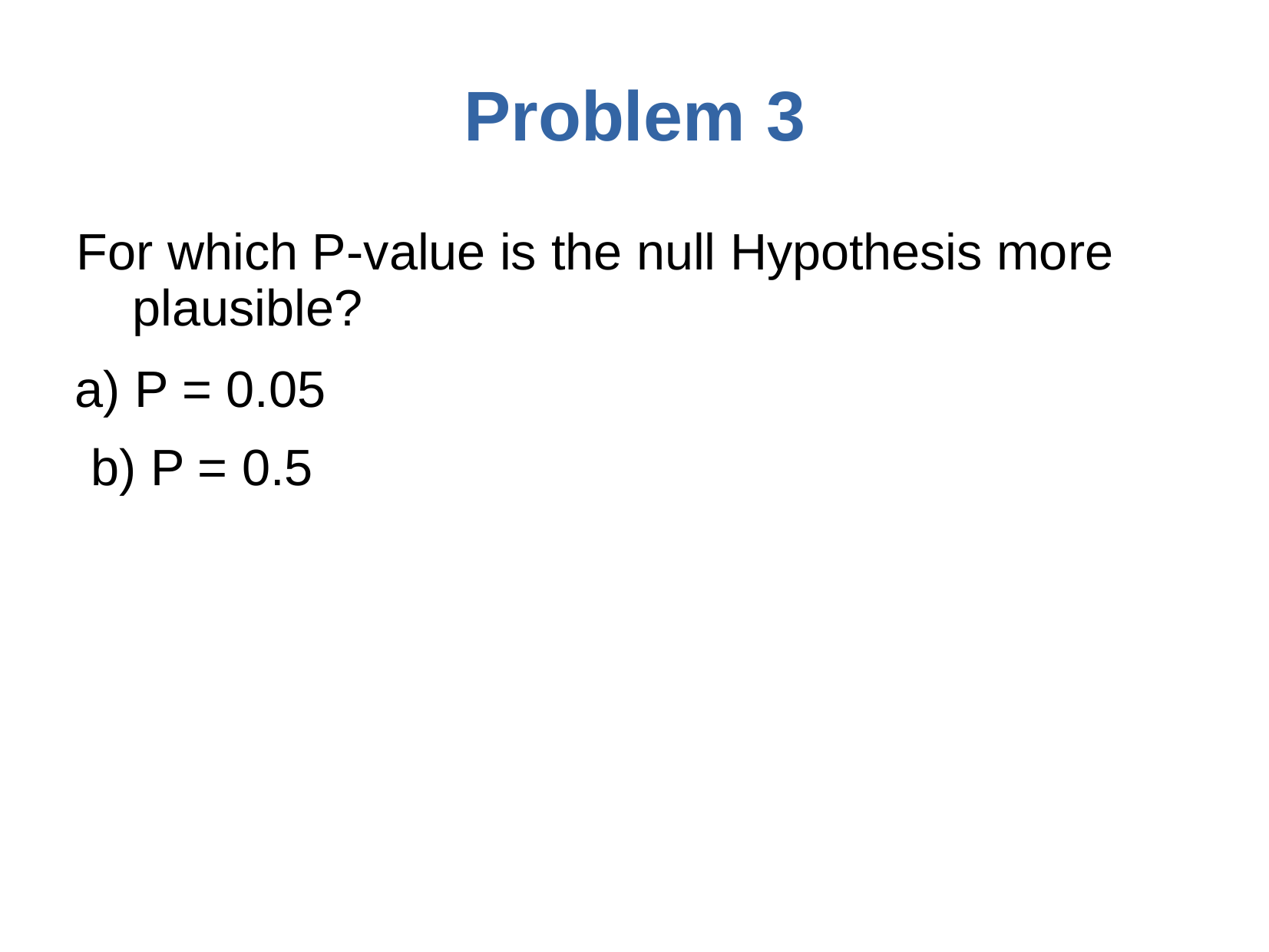

# Problem	3
For which P-value is the null Hypothesis more  plausible?
a) P = 0.05  b) P = 0.5